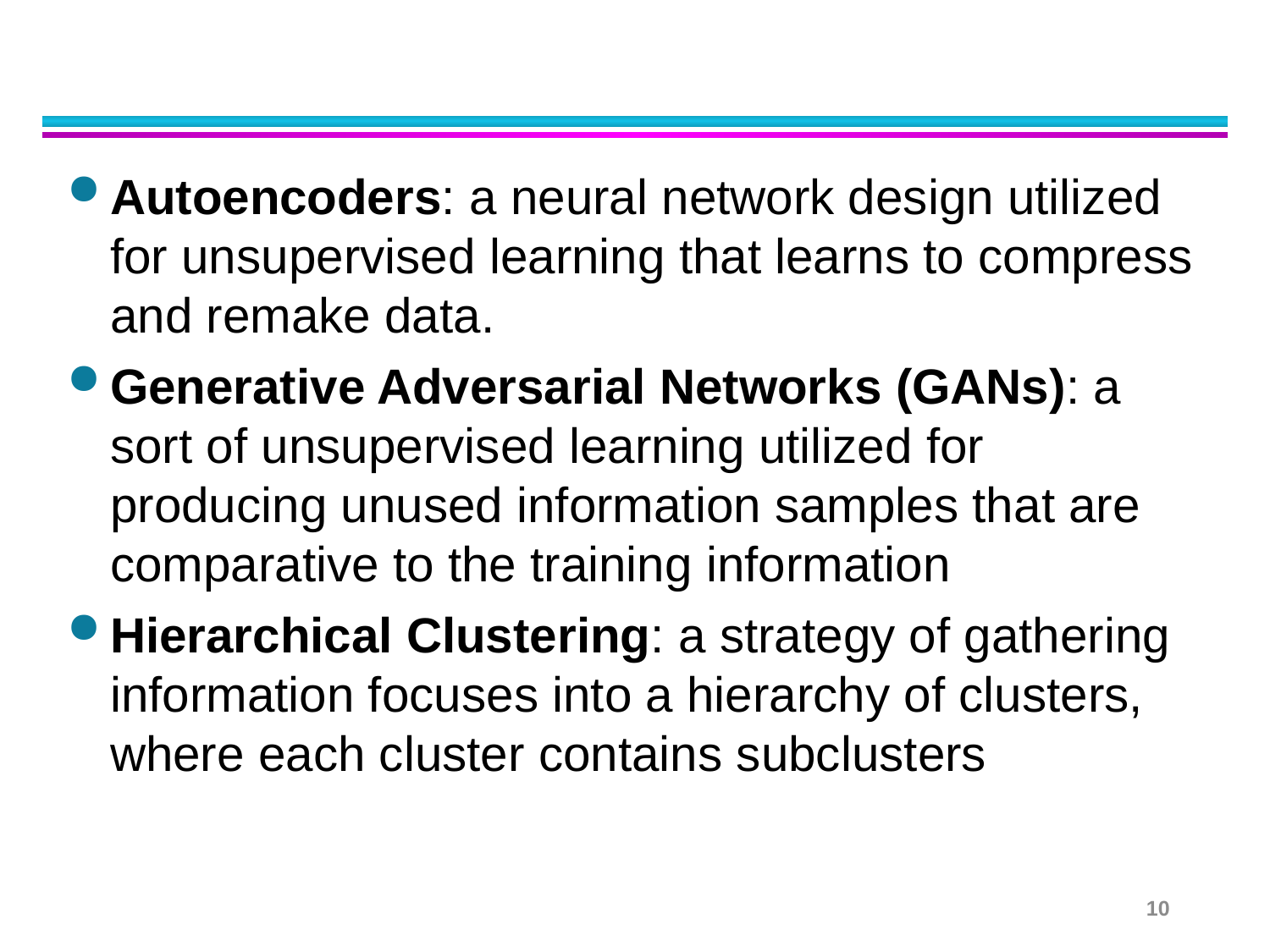

Autoencoders: a neural network design utilized for unsupervised learning that learns to compress and remake data.
Generative Adversarial Networks (GANs): a sort of unsupervised learning utilized for producing unused information samples that are comparative to the training information
Hierarchical Clustering: a strategy of gathering information focuses into a hierarchy of clusters, where each cluster contains subclusters

10